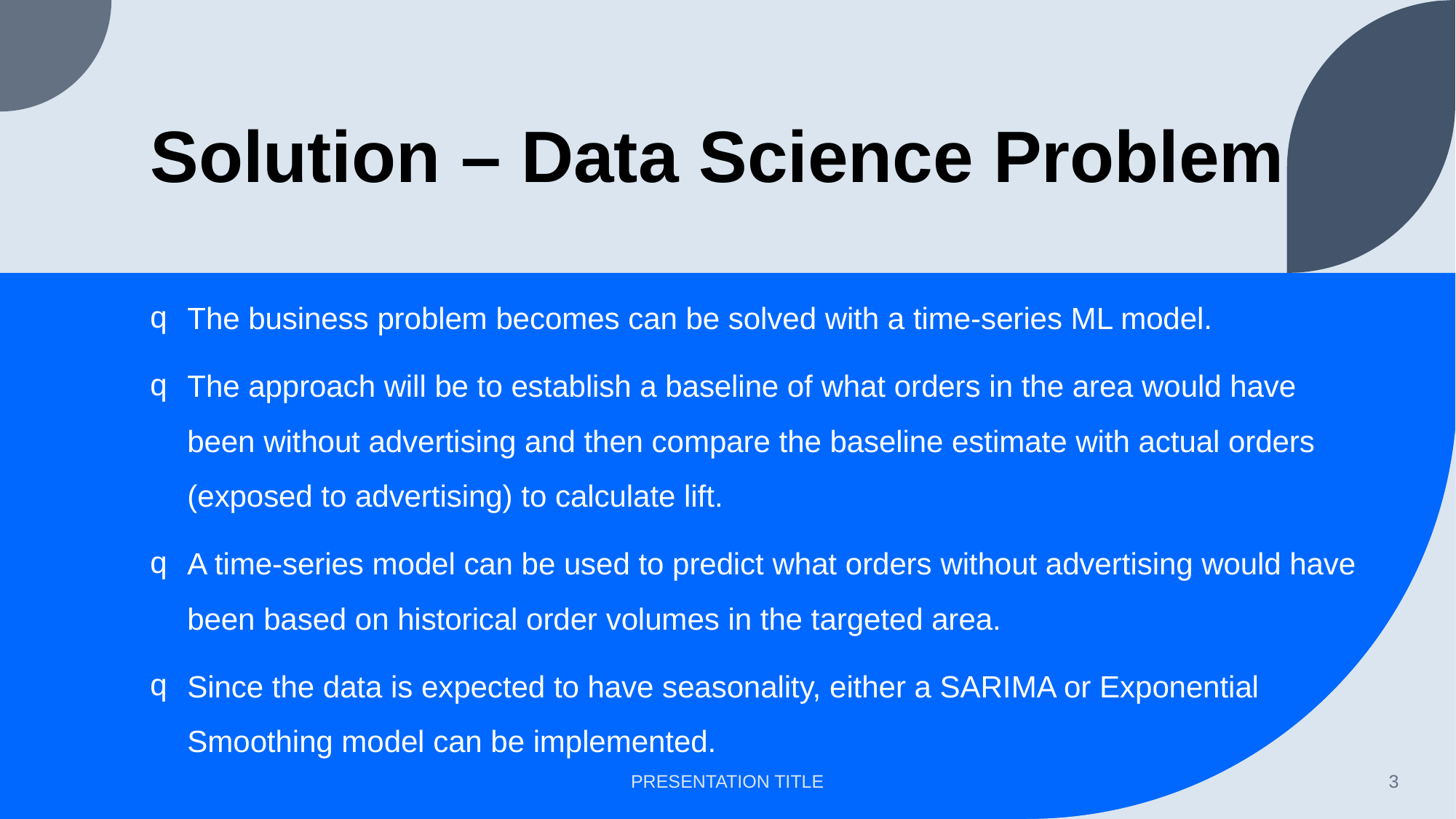

# Solution – Data Science Problem
The business problem becomes can be solved with a time-series ML model.
The approach will be to establish a baseline of what orders in the area would have been without advertising and then compare the baseline estimate with actual orders (exposed to advertising) to calculate lift.
A time-series model can be used to predict what orders without advertising would have been based on historical order volumes in the targeted area.
Since the data is expected to have seasonality, either a SARIMA or Exponential Smoothing model can be implemented.

PRESENTATION TITLE
3